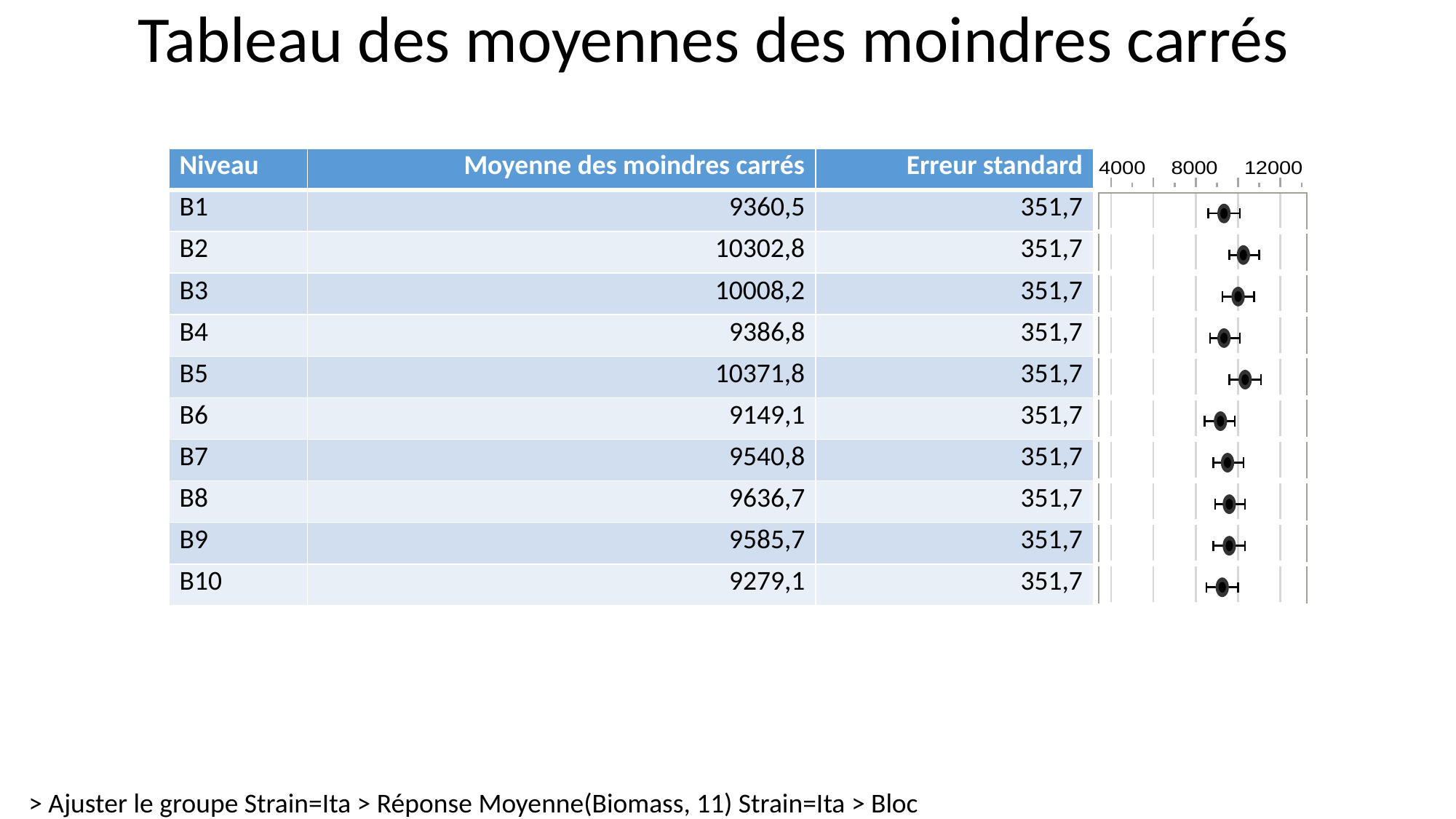

# Tableau des moyennes des moindres carrés
| Niveau | Moyenne des moindres carrés | Erreur standard |  |
| --- | --- | --- | --- |
| B1 | 9360,5 | 351,7 |  |
| B2 | 10302,8 | 351,7 |  |
| B3 | 10008,2 | 351,7 |  |
| B4 | 9386,8 | 351,7 |  |
| B5 | 10371,8 | 351,7 |  |
| B6 | 9149,1 | 351,7 |  |
| B7 | 9540,8 | 351,7 |  |
| B8 | 9636,7 | 351,7 |  |
| B9 | 9585,7 | 351,7 |  |
| B10 | 9279,1 | 351,7 |  |
> Ajuster le groupe Strain=Ita > Réponse Moyenne(Biomass, 11) Strain=Ita > Bloc